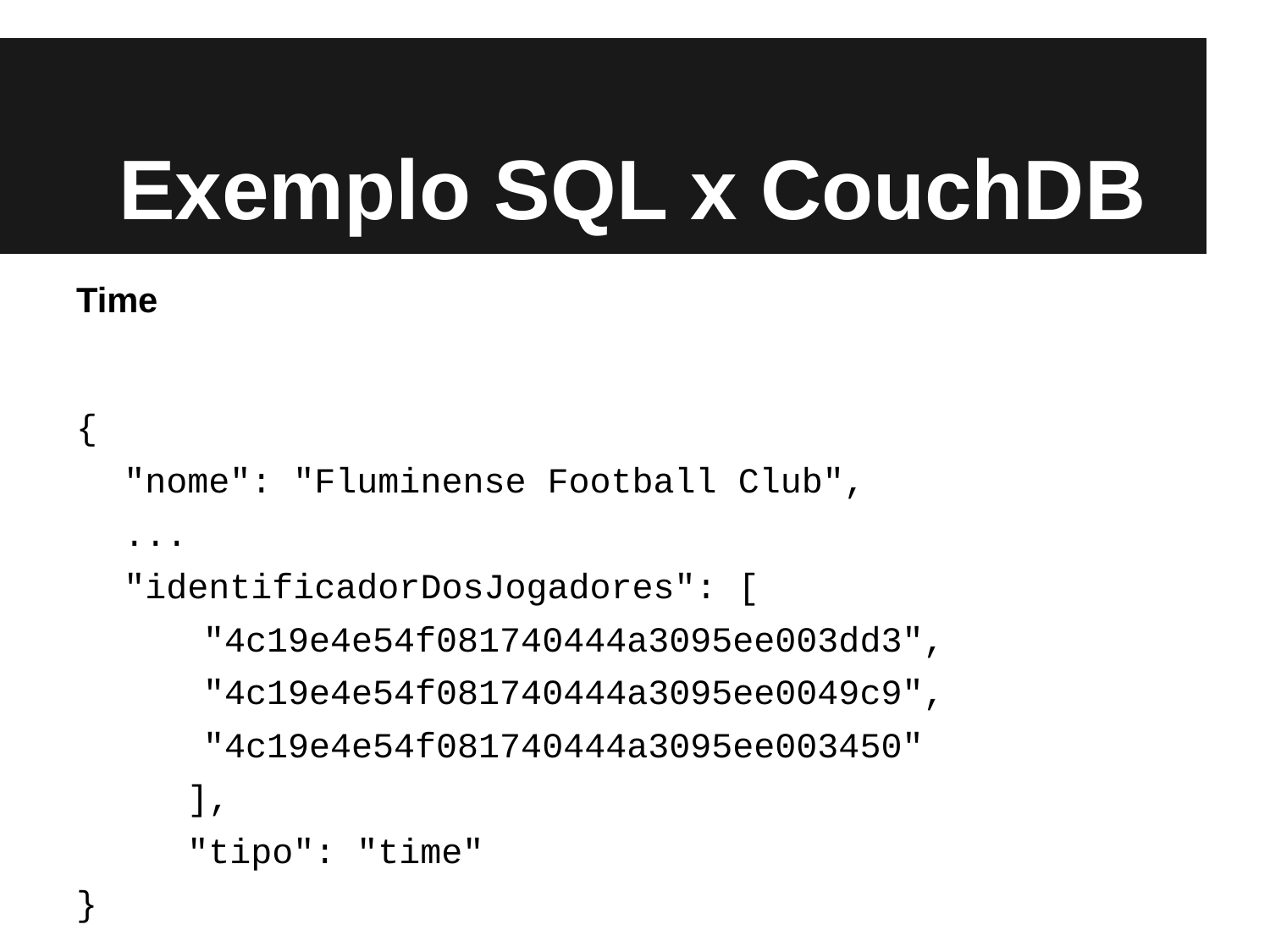

# Exemplo SQL x CouchDB
Time

{
	"nome": "Fluminense Football Club",
	...
	"identificadorDosJogadores": [
"4c19e4e54f081740444a3095ee003dd3",
"4c19e4e54f081740444a3095ee0049c9",
"4c19e4e54f081740444a3095ee003450"
],
"tipo": "time"
}